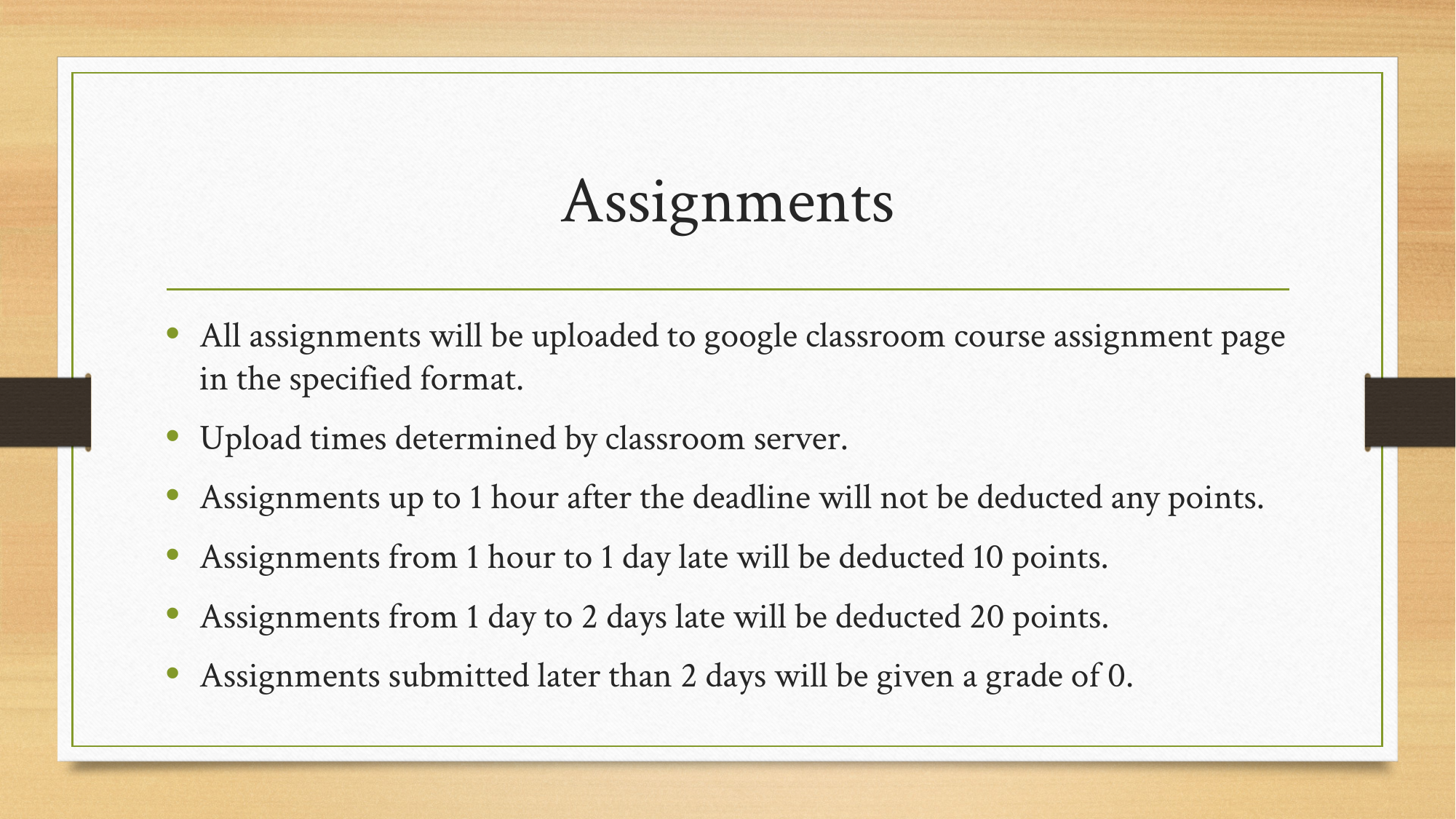

# Assignments
All assignments will be uploaded to google classroom course assignment page in the specified format.
Upload times determined by classroom server.
Assignments up to 1 hour after the deadline will not be deducted any points.
Assignments from 1 hour to 1 day late will be deducted 10 points.
Assignments from 1 day to 2 days late will be deducted 20 points.
Assignments submitted later than 2 days will be given a grade of 0.